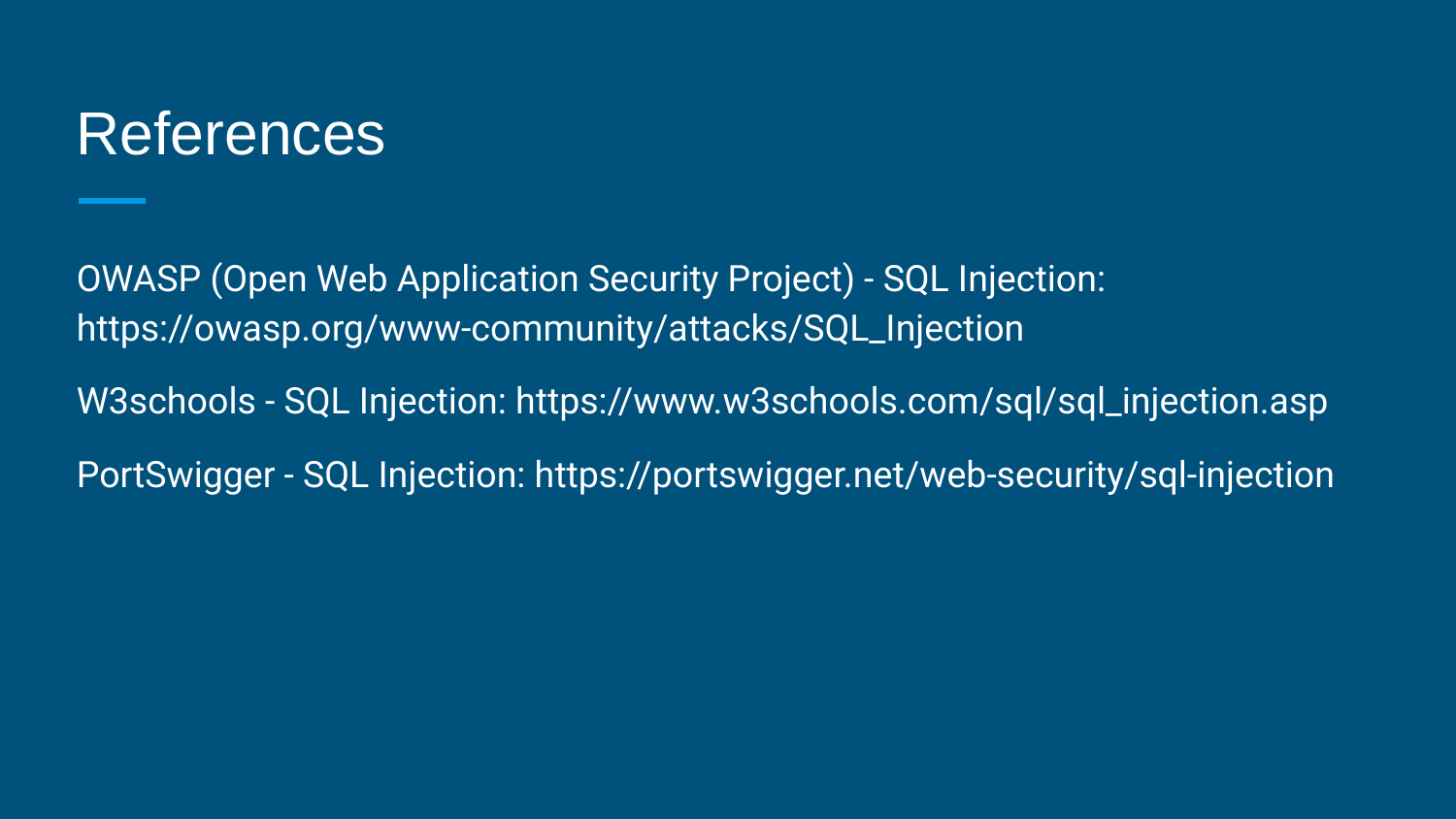

# References
OWASP (Open Web Application Security Project) - SQL Injection: https://owasp.org/www-community/attacks/SQL_Injection
W3schools - SQL Injection: https://www.w3schools.com/sql/sql_injection.asp
PortSwigger - SQL Injection: https://portswigger.net/web-security/sql-injection